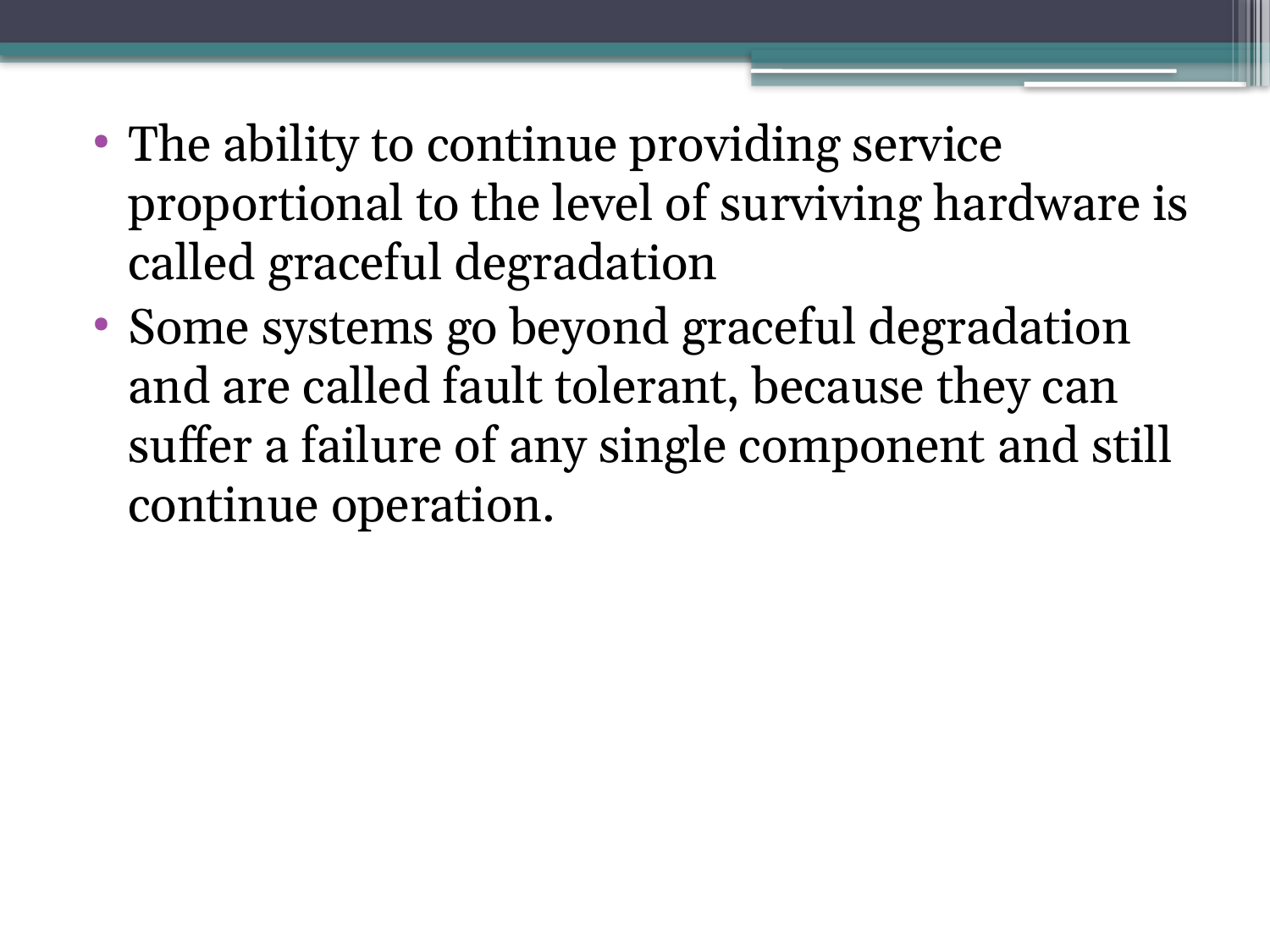

The ability to continue providing service proportional to the level of surviving hardware is called graceful degradation
Some systems go beyond graceful degradation and are called fault tolerant, because they can suffer a failure of any single component and still continue operation.